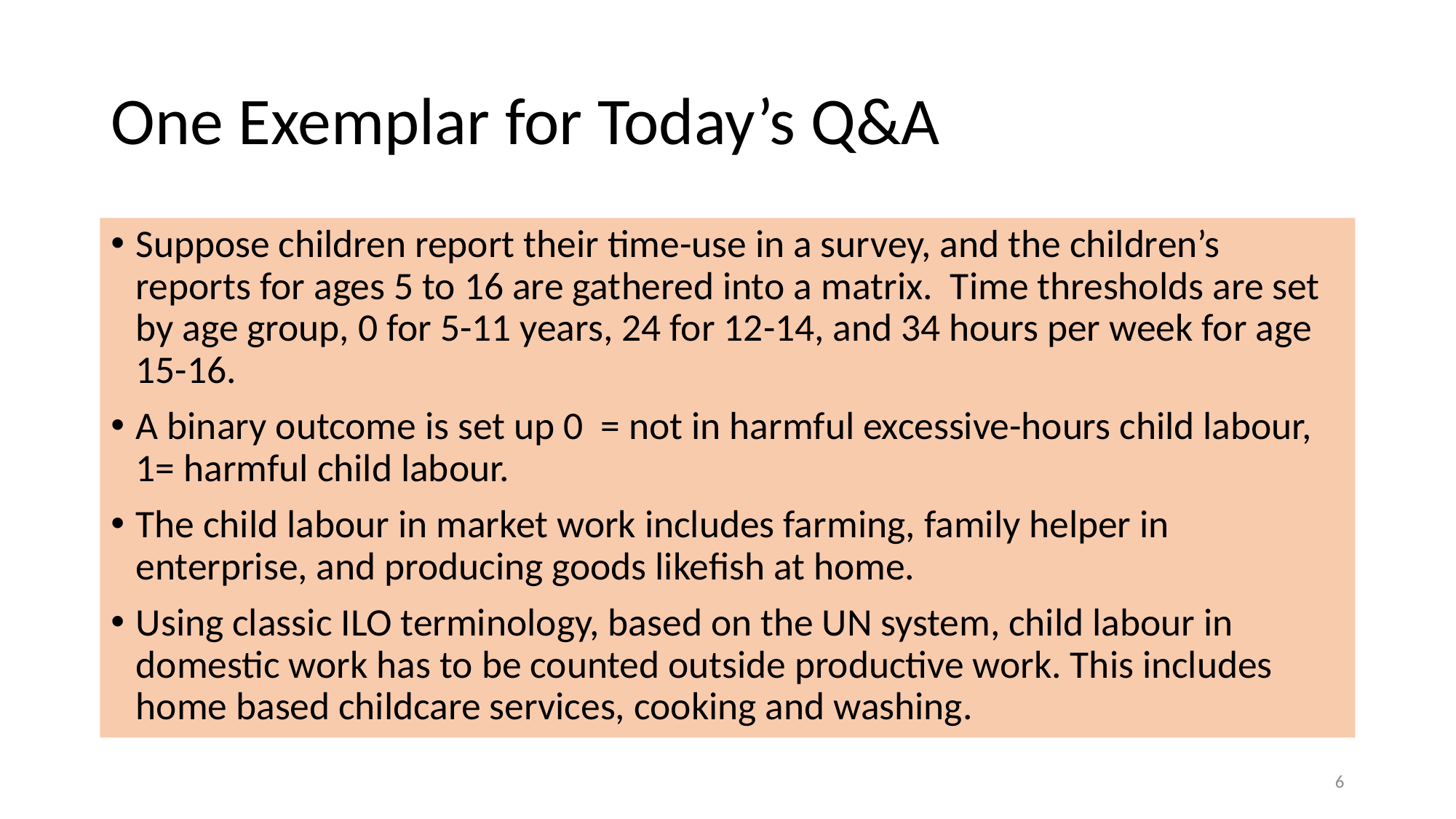

# One Exemplar for Today’s Q&A
Suppose children report their time-use in a survey, and the children’s reports for ages 5 to 16 are gathered into a matrix.  Time thresholds are set by age group, 0 for 5-11 years, 24 for 12-14, and 34 hours per week for age 15-16.
A binary outcome is set up 0  = not in harmful excessive-hours child labour, 1= harmful child labour.
The child labour in market work includes farming, family helper in enterprise, and producing goods likefish at home.
Using classic ILO terminology, based on the UN system, child labour in domestic work has to be counted outside productive work. This includes home based childcare services, cooking and washing.
6